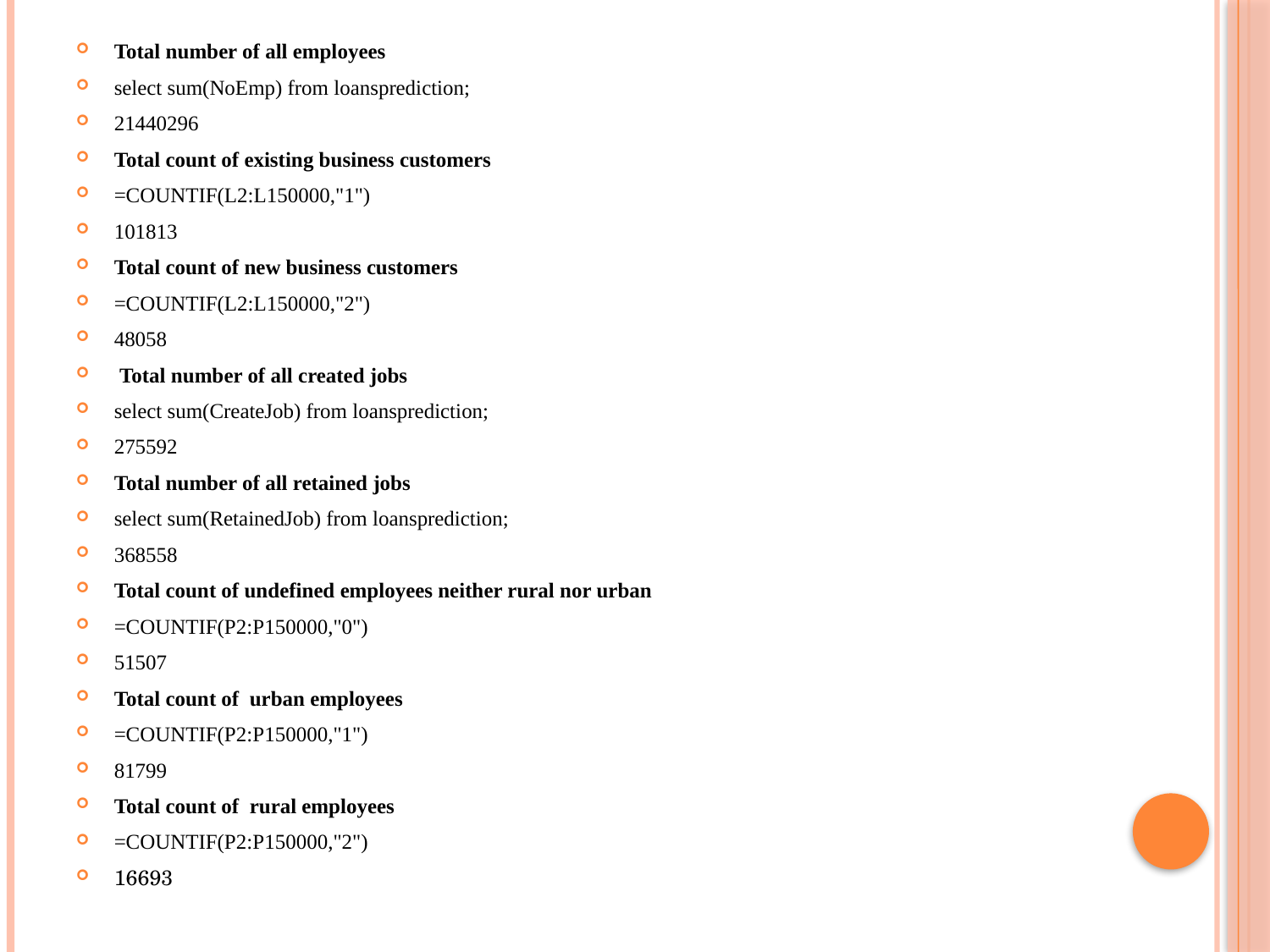

Total number of all employees
select sum(NoEmp) from loansprediction;
21440296
Total count of existing business customers
=COUNTIF(L2:L150000,"1")
101813
Total count of new business customers
=COUNTIF(L2:L150000,"2")
48058
 Total number of all created jobs
select sum(CreateJob) from loansprediction;
275592
Total number of all retained jobs
select sum(RetainedJob) from loansprediction;
368558
Total count of undefined employees neither rural nor urban
=COUNTIF(P2:P150000,"0")
51507
Total count of  urban employees
=COUNTIF(P2:P150000,"1")
81799
Total count of  rural employees
=COUNTIF(P2:P150000,"2")
16693